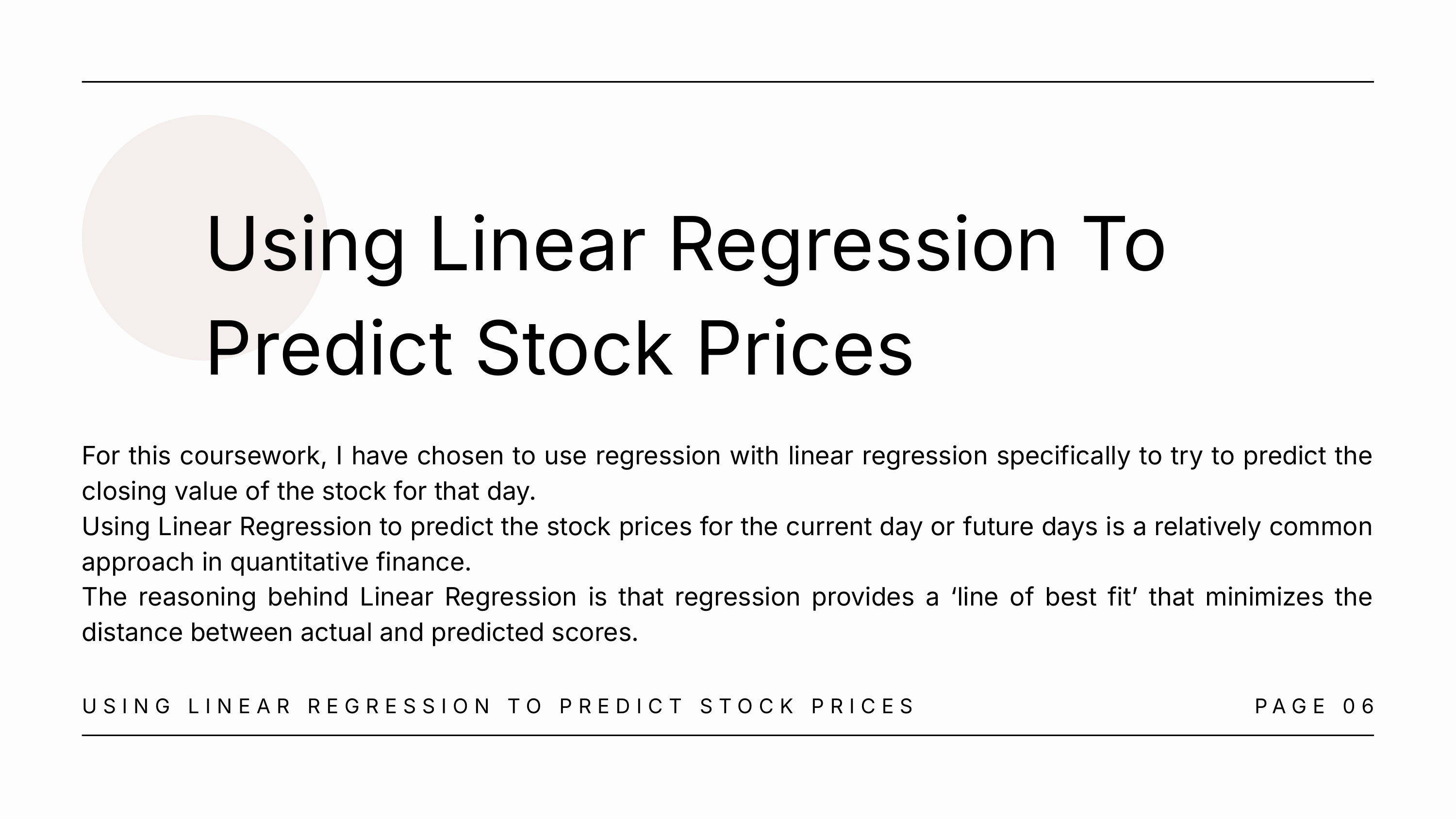

Using Linear Regression To Predict Stock Prices
For this coursework, I have chosen to use regression with linear regression specifically to try to predict the closing value of the stock for that day.
Using Linear Regression to predict the stock prices for the current day or future days is a relatively common approach in quantitative finance.
The reasoning behind Linear Regression is that regression provides a ‘line of best fit’ that minimizes the distance between actual and predicted scores.
USING LINEAR REGRESSION TO PREDICT STOCK PRICES
PAGE 06